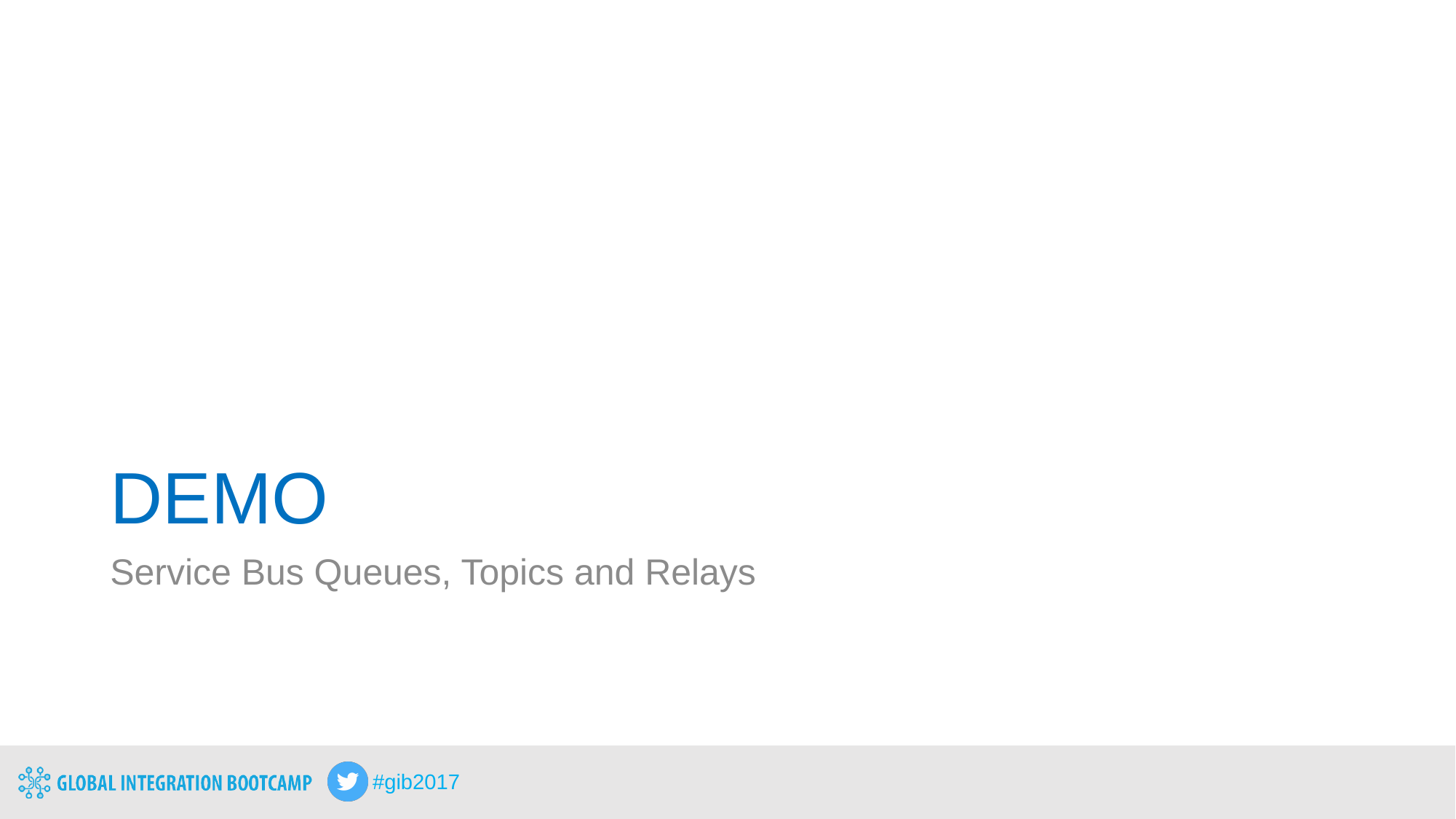

# DEMO
Service Bus Queues, Topics and Relays